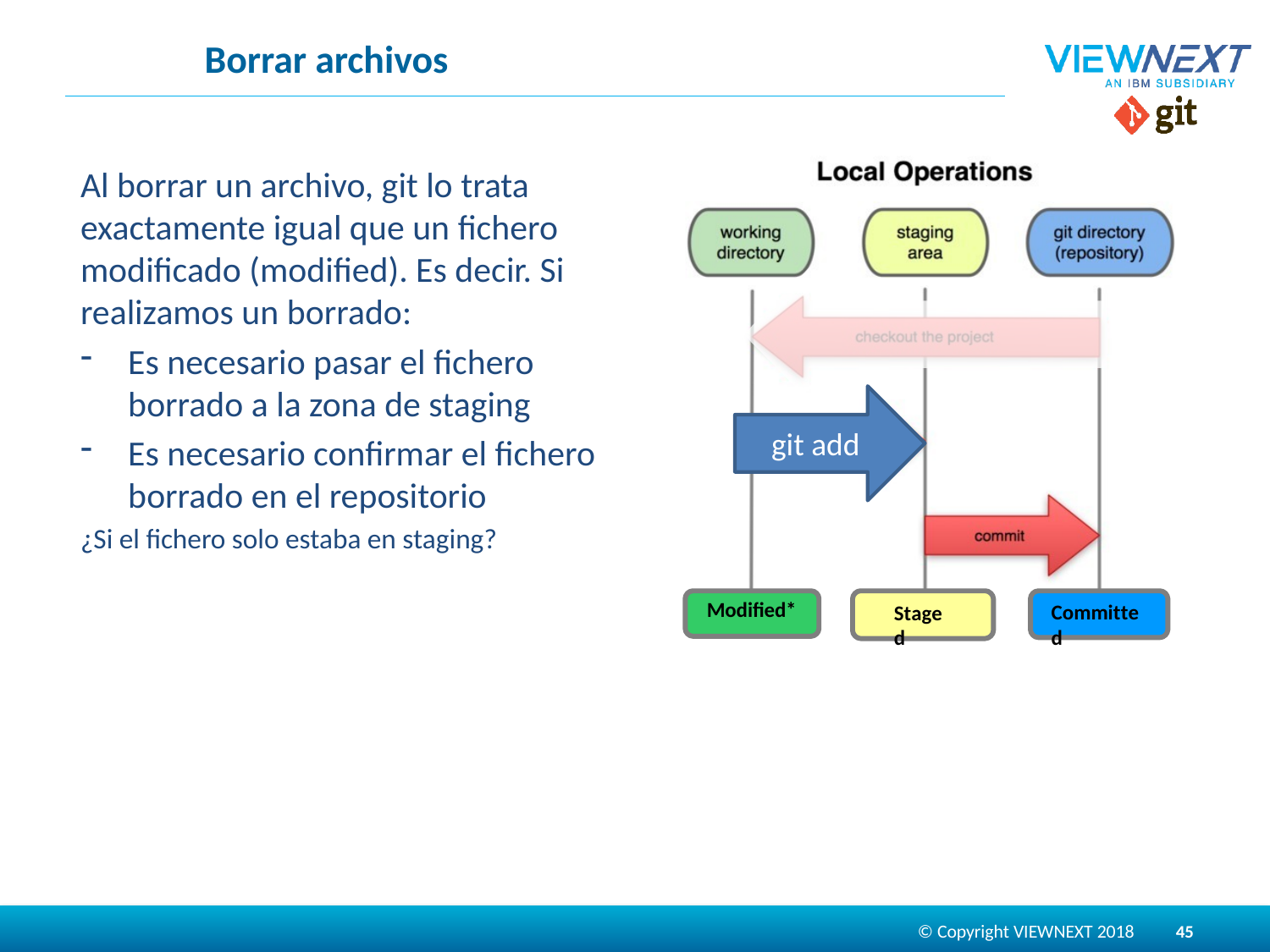

# Borrar archivos
Al borrar un archivo, git lo trata exactamente igual que un fichero modificado (modified). Es decir. Si realizamos un borrado:
Es necesario pasar el fichero borrado a la zona de staging
Es necesario confirmar el fichero borrado en el repositorio
¿Si el fichero solo estaba en staging?

Modified*
Committed
Staged

git add
45